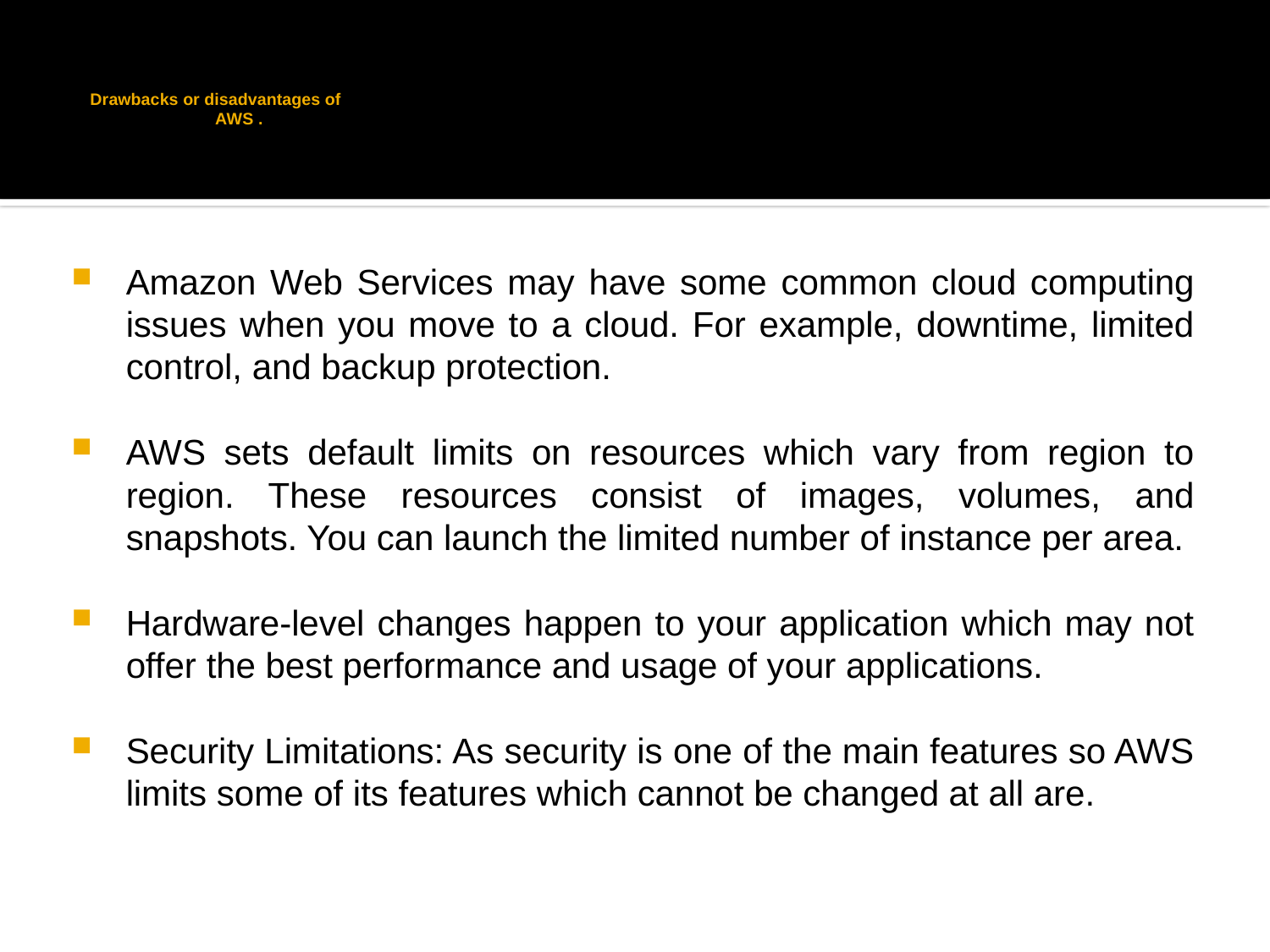

# Drawbacks or disadvantages of AWS .
Amazon Web Services may have some common cloud computing issues when you move to a cloud. For example, downtime, limited control, and backup protection.

AWS sets default limits on resources which vary from region to region. These resources consist of images, volumes, and snapshots. You can launch the limited number of instance per area.

Hardware-level changes happen to your application which may not offer the best performance and usage of your applications.

Security Limitations: As security is one of the main features so AWS limits some of its features which cannot be changed at all are.